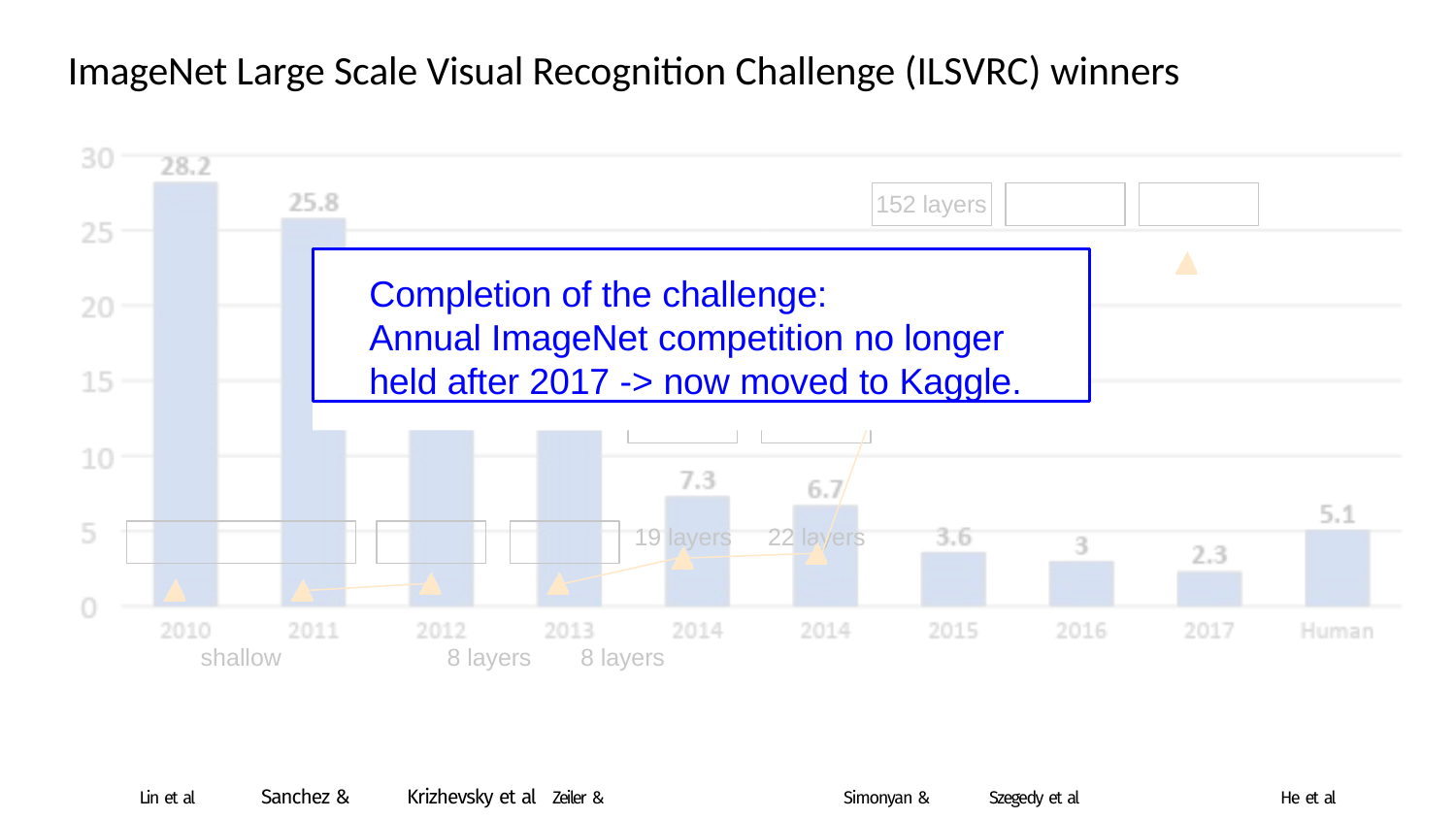

# ImageNet Large Scale Visual Recognition Challenge (ILSVRC) winners

152 layers	152 layers	152 layers

19 layers	22 layers

shallow	8 layers	8 layers

Lin et al	Sanchez &	Krizhevsky et al	Zeiler &		Simonyan &	Szegedy et al		He et al	Shao et al	Hu et al	Russakovsky et al  Perronnin		(AlexNet)		Fergus	Zisserman (VGG) (GoogLeNet)	(ResNet)		(SENet)

Completion of the challenge:
Annual ImageNet competition no longer  held after 2017 -> now moved to Kaggle.